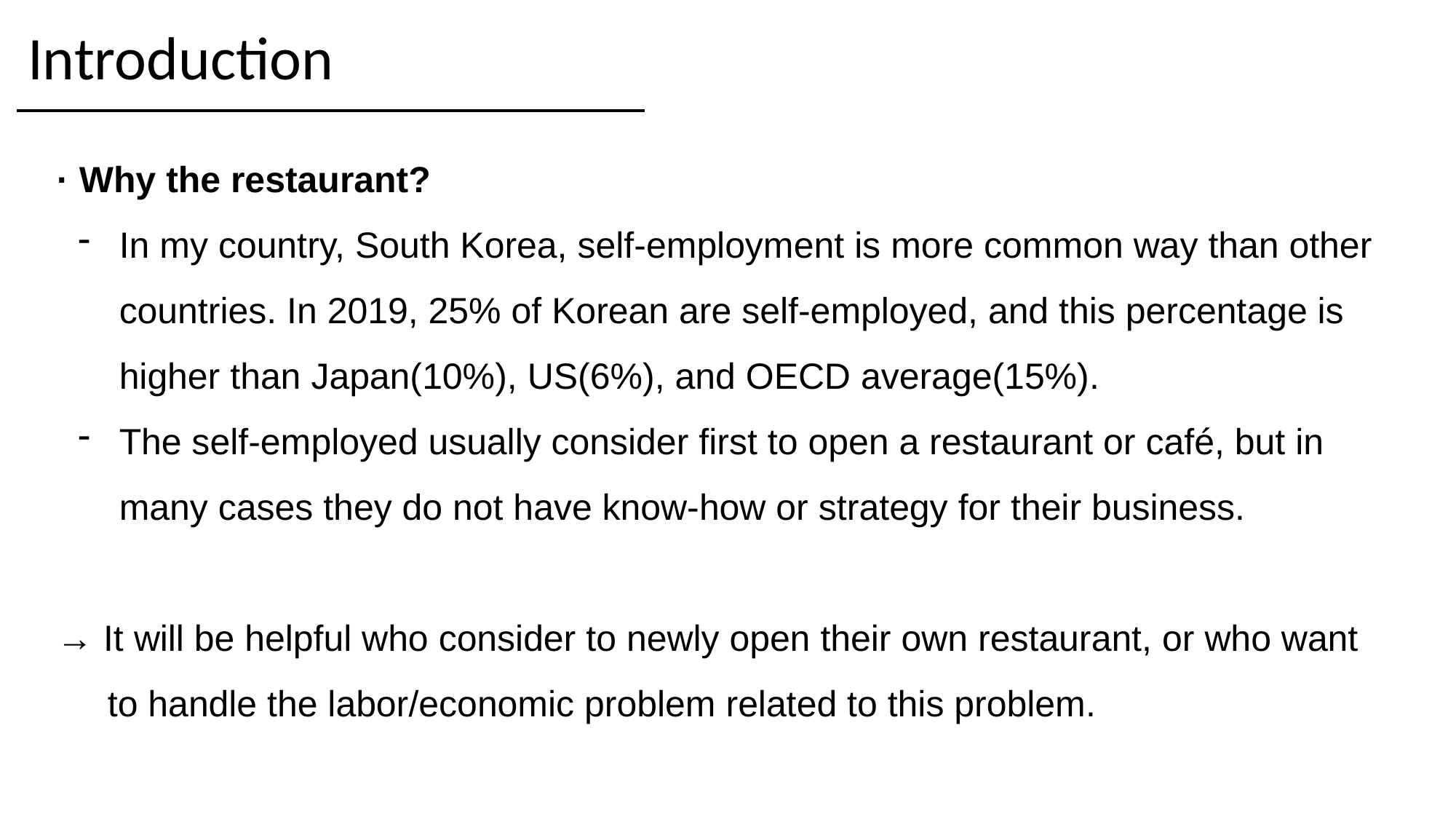

Introduction
· Why the restaurant?
In my country, South Korea, self-employment is more common way than other countries. In 2019, 25% of Korean are self-employed, and this percentage is higher than Japan(10%), US(6%), and OECD average(15%).
The self-employed usually consider first to open a restaurant or café, but in many cases they do not have know-how or strategy for their business.

→ It will be helpful who consider to newly open their own restaurant, or who want
     to handle the labor/economic problem related to this problem.